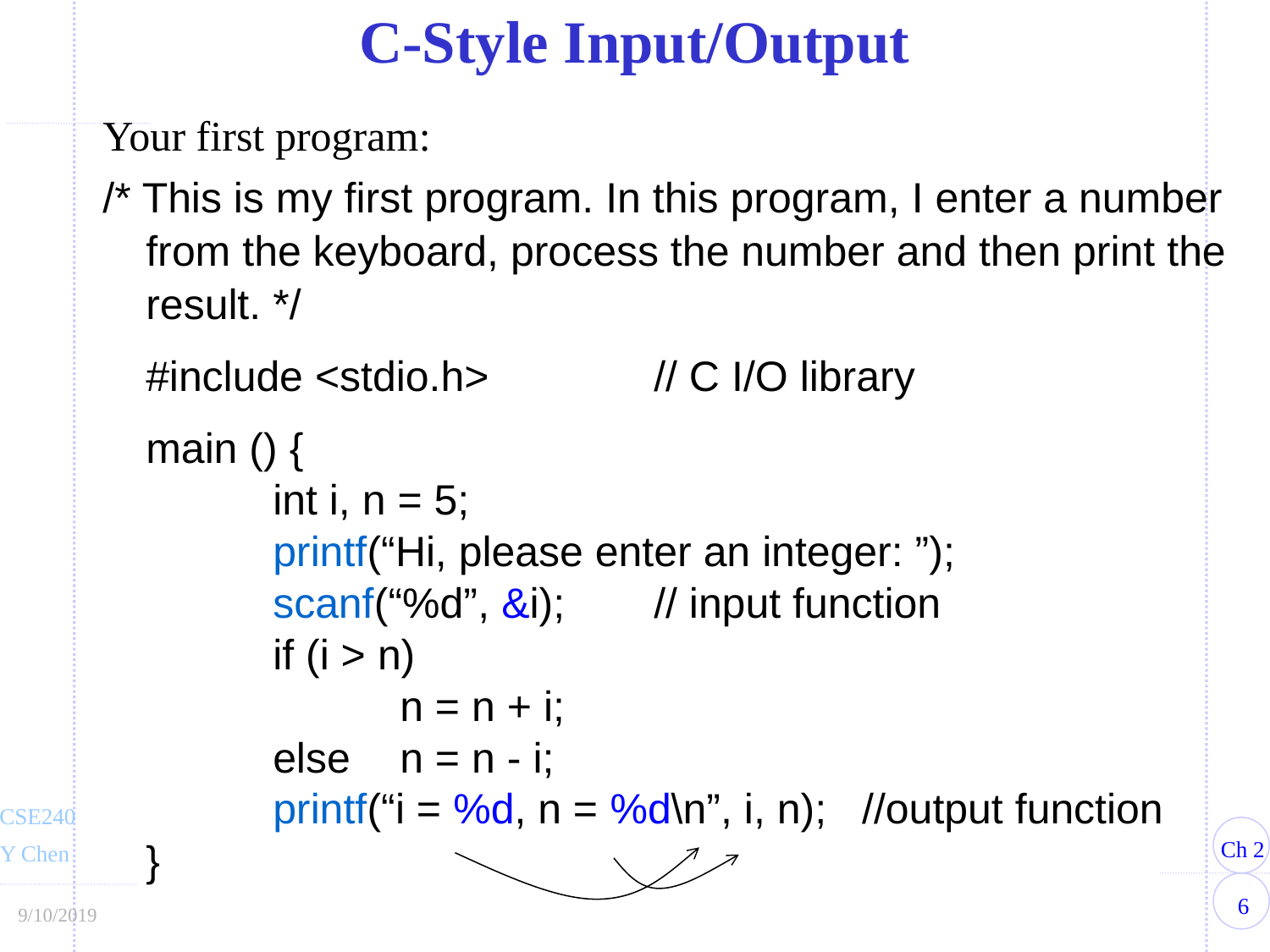

C-Style Input/Output
Your first program:
/* This is my first program. In this program, I enter a number from the keyboard, process the number and then print the result. */
	#include <stdio.h>		// C I/O library
	main () {
		int i, n = 5;
		printf(“Hi, please enter an integer: ”);
		scanf(“%d”, &i);	// input function
		if (i > n)
			n = n + i;
		else	n = n - i;
		printf(“i = %d, n = %d\n”, i, n);   //output function
	}